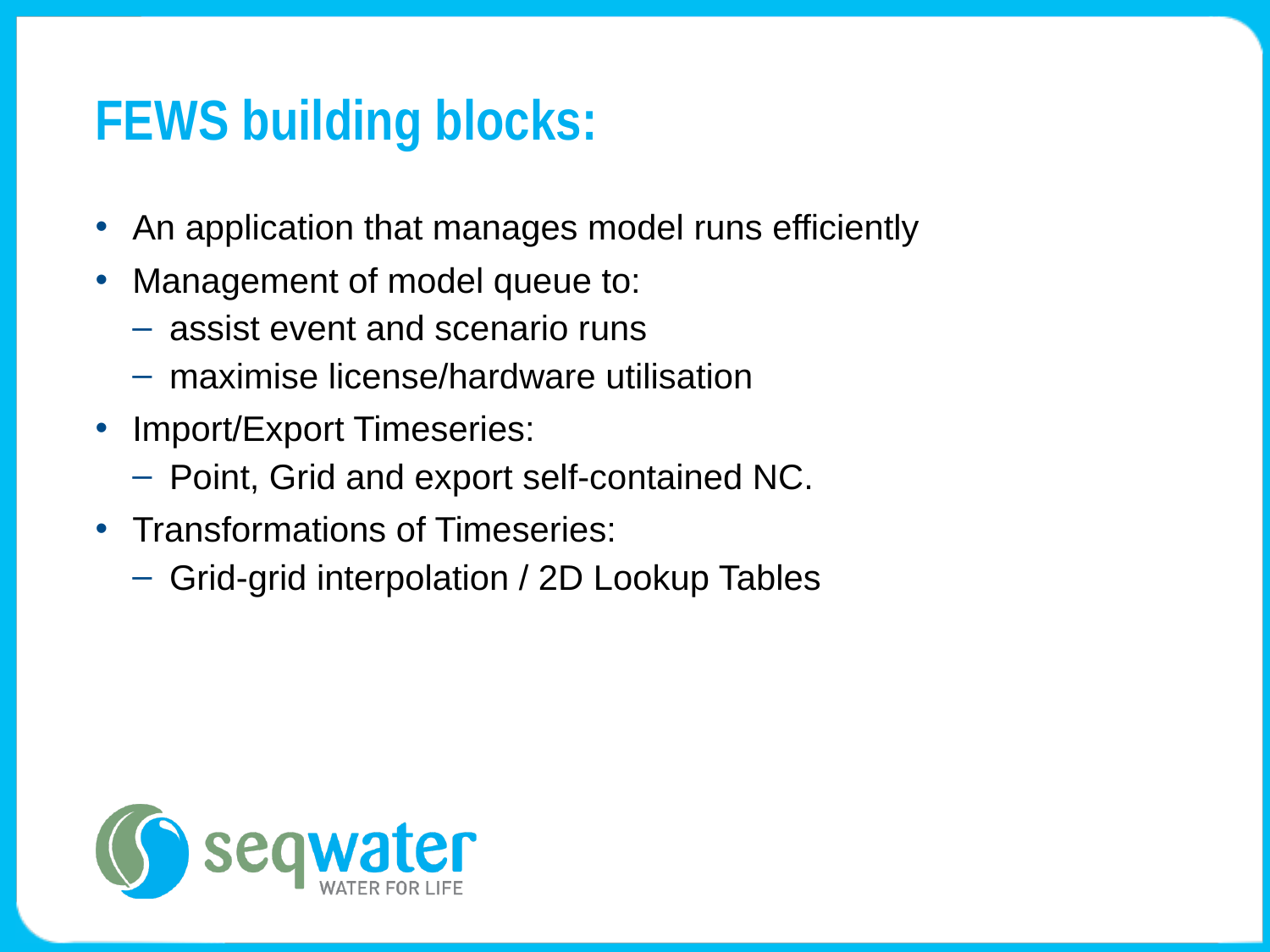

# FEWS building blocks:
An application that manages model runs efficiently
Management of model queue to:
assist event and scenario runs
maximise license/hardware utilisation
Import/Export Timeseries:
Point, Grid and export self-contained NC.
Transformations of Timeseries:
Grid-grid interpolation / 2D Lookup Tables